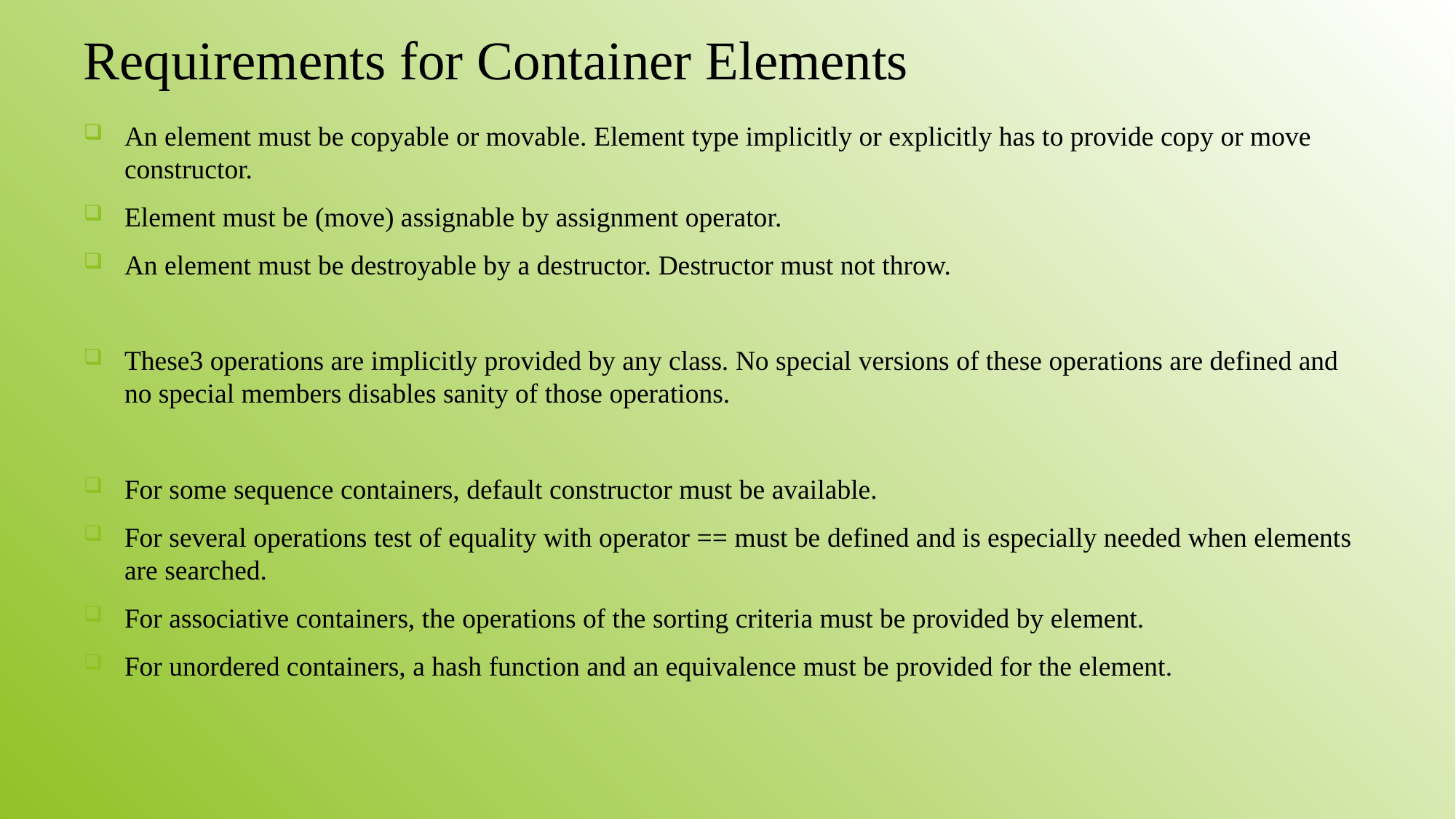

# Requirements for Container Elements
An element must be copyable or movable. Element type implicitly or explicitly has to provide copy or move constructor.
Element must be (move) assignable by assignment operator.
An element must be destroyable by a destructor. Destructor must not throw.

These3 operations are implicitly provided by any class. No special versions of these operations are defined and no special members disables sanity of those operations.

For some sequence containers, default constructor must be available.
For several operations test of equality with operator == must be defined and is especially needed when elements are searched.
For associative containers, the operations of the sorting criteria must be provided by element.
For unordered containers, a hash function and an equivalence must be provided for the element.